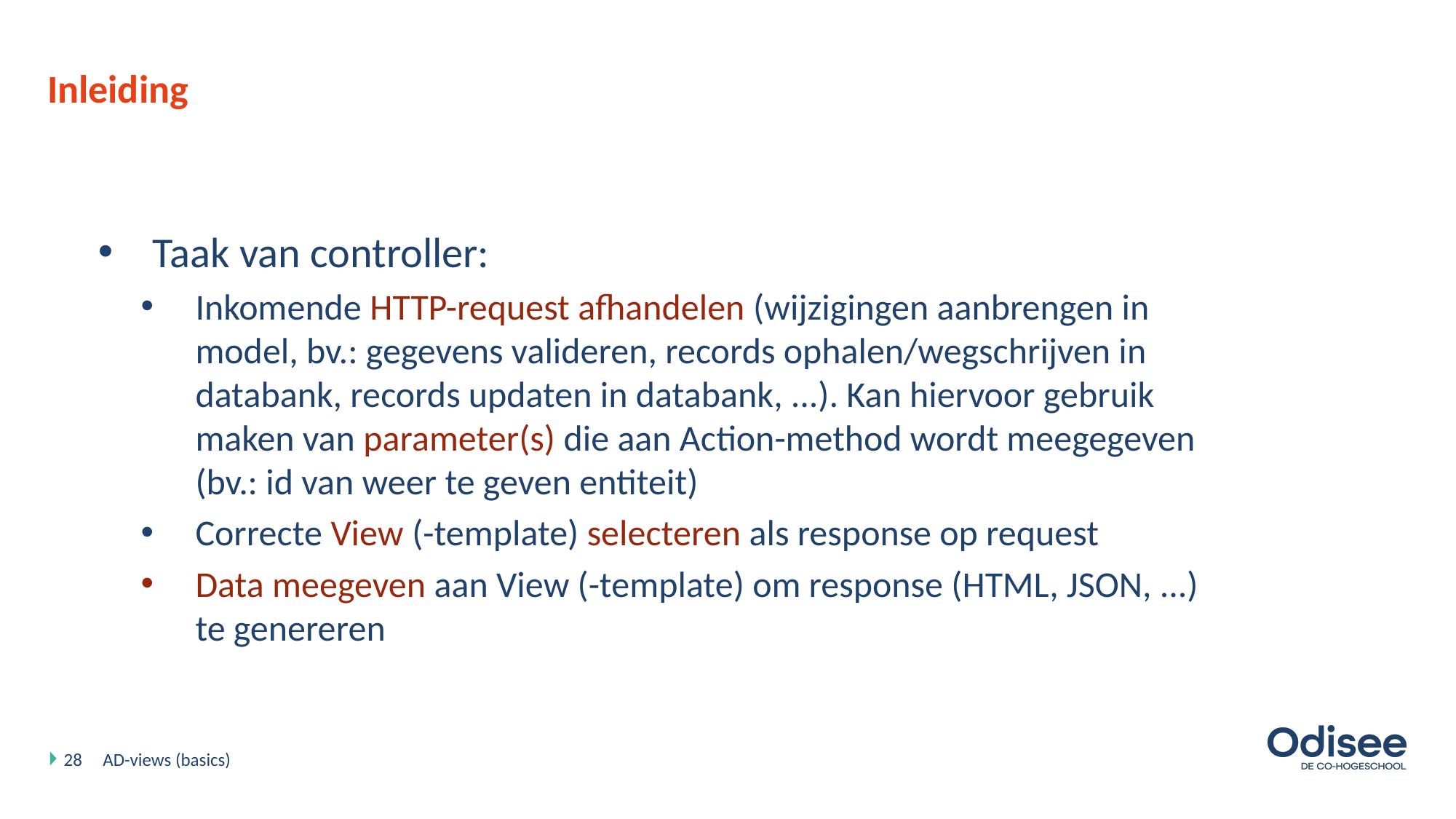

# Inleiding
Taak van controller:
Inkomende HTTP-request afhandelen (wijzigingen aanbrengen in model, bv.: gegevens valideren, records ophalen/wegschrijven in databank, records updaten in databank, ...). Kan hiervoor gebruik maken van parameter(s) die aan Action-method wordt meegegeven (bv.: id van weer te geven entiteit)
Correcte View (-template) selecteren als response op request
Data meegeven aan View (-template) om response (HTML, JSON, ...) te genereren

28
AD-views (basics)